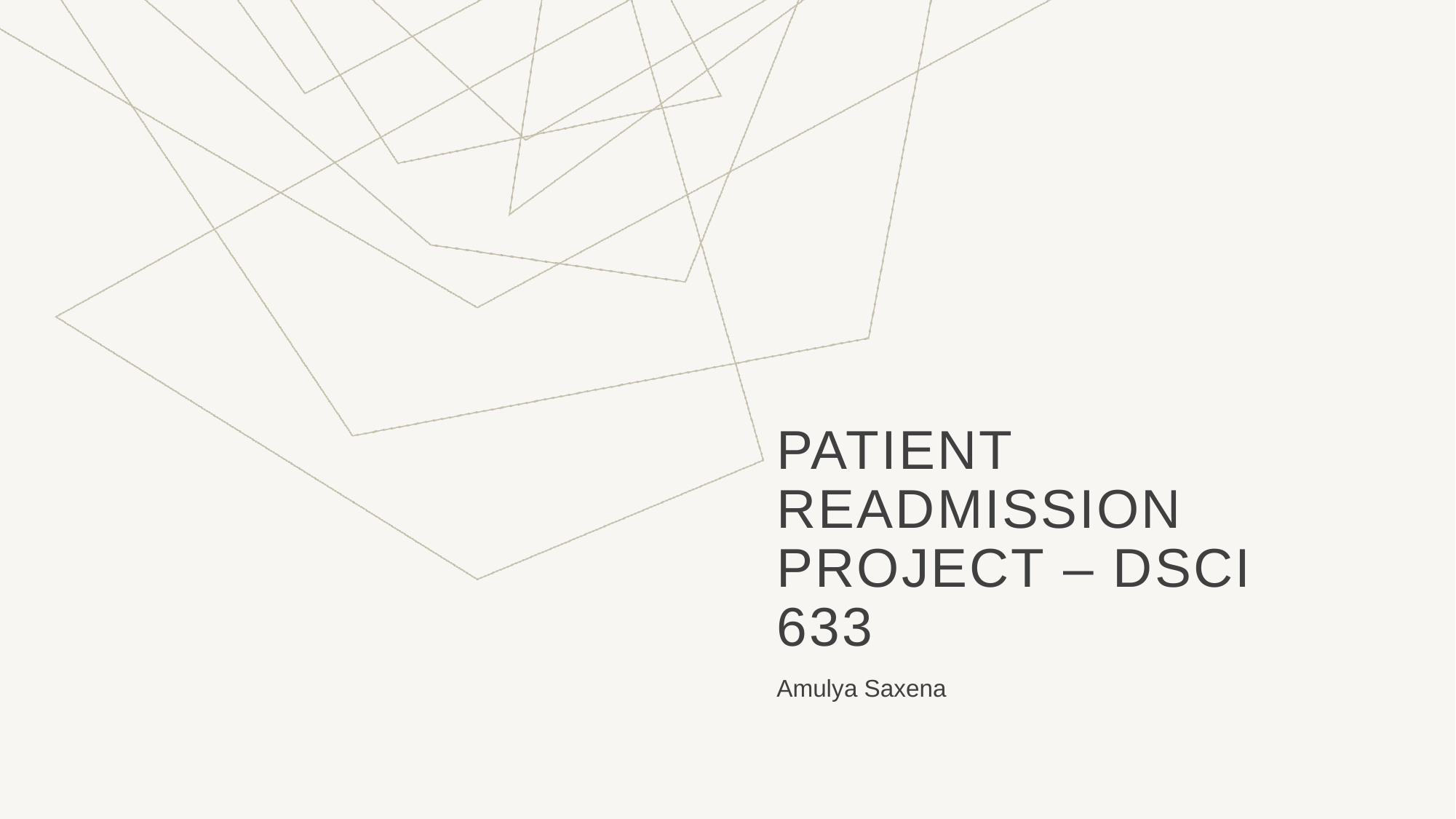

# Patient readmission project – dsci 633
Amulya Saxena